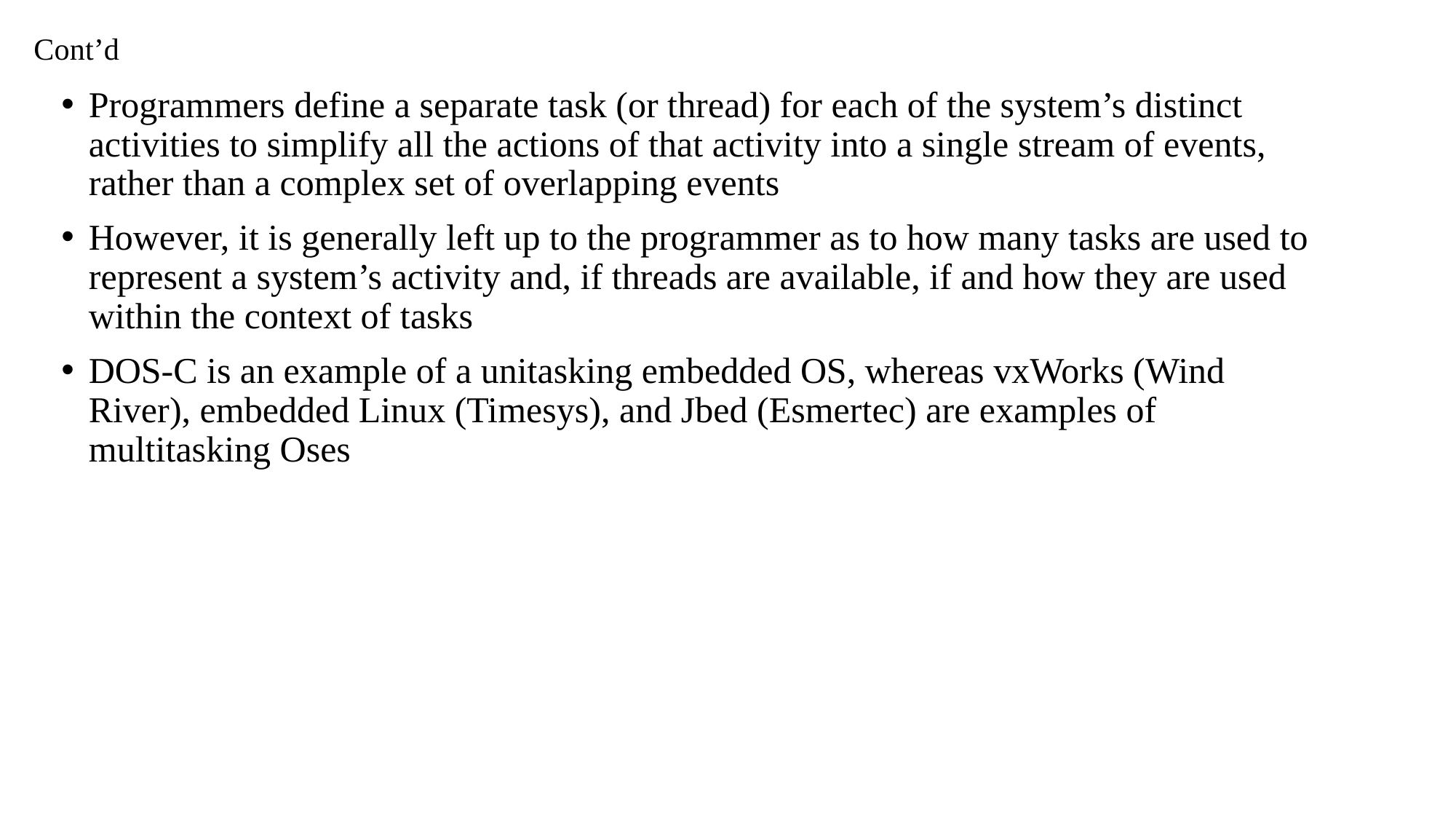

# Cont’d
Programmers define a separate task (or thread) for each of the system’s distinct activities to simplify all the actions of that activity into a single stream of events, rather than a complex set of overlapping events
However, it is generally left up to the programmer as to how many tasks are used to represent a system’s activity and, if threads are available, if and how they are used within the context of tasks
DOS-C is an example of a unitasking embedded OS, whereas vxWorks (Wind River), embedded Linux (Timesys), and Jbed (Esmertec) are examples of multitasking Oses